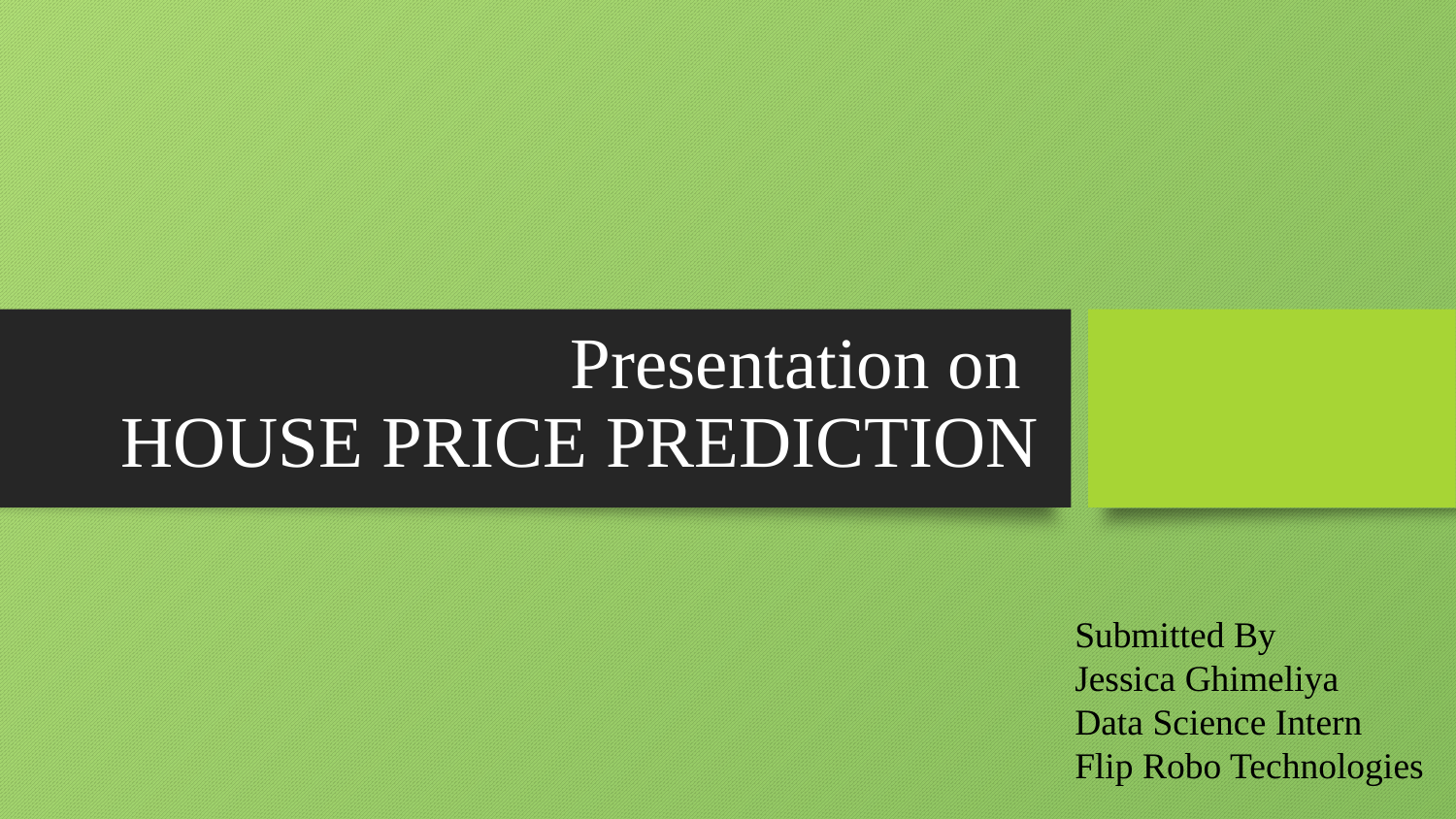

# Presentation on HOUSE PRICE PREDICTION
Submitted By
Jessica Ghimeliya
Data Science Intern
Flip Robo Technologies